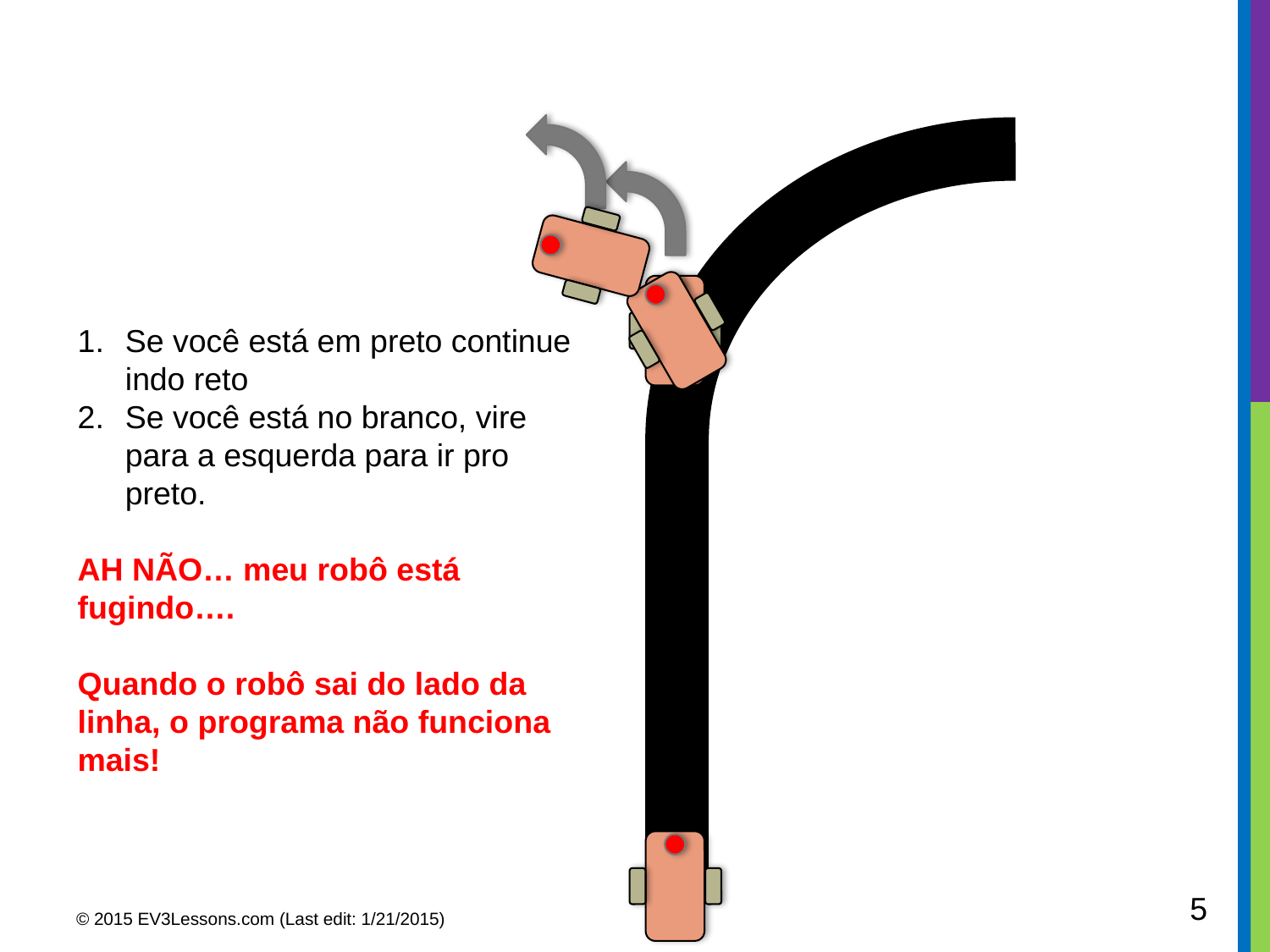

Se você está em preto continue indo reto
Se você está no branco, vire para a esquerda para ir pro preto.

AH NÃO… meu robô está fugindo….

Quando o robô sai do lado da linha, o programa não funciona mais!

5
© 2015 EV3Lessons.com (Last edit: 1/21/2015)